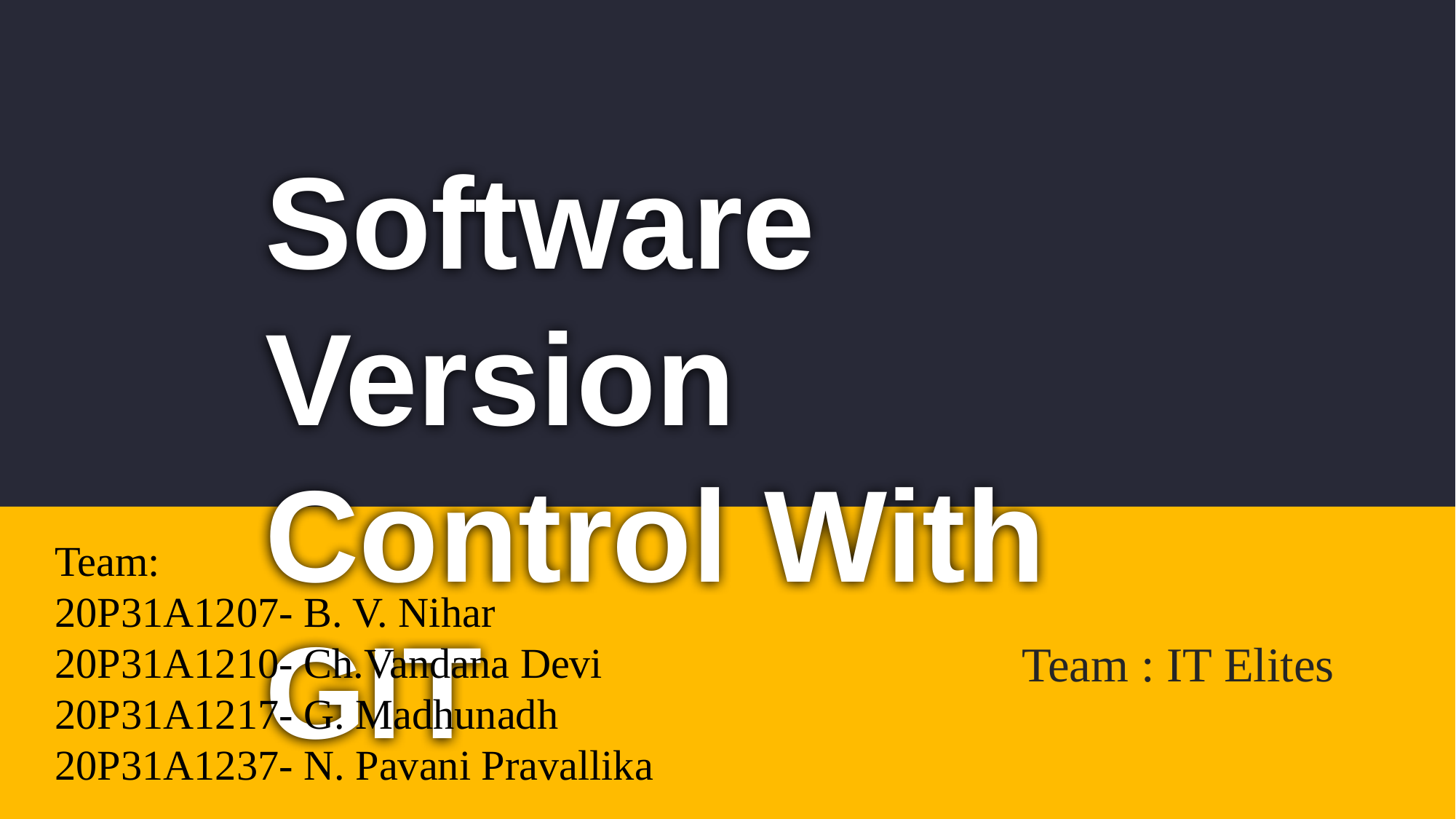

Software Version Control With GIT

Team:
20P31A1207- B. V. Nihar
20P31A1210- Ch.Vandana Devi
20P31A1217- G. Madhunadh
20P31A1237- N. Pavani Pravallika
Team : IT Elites